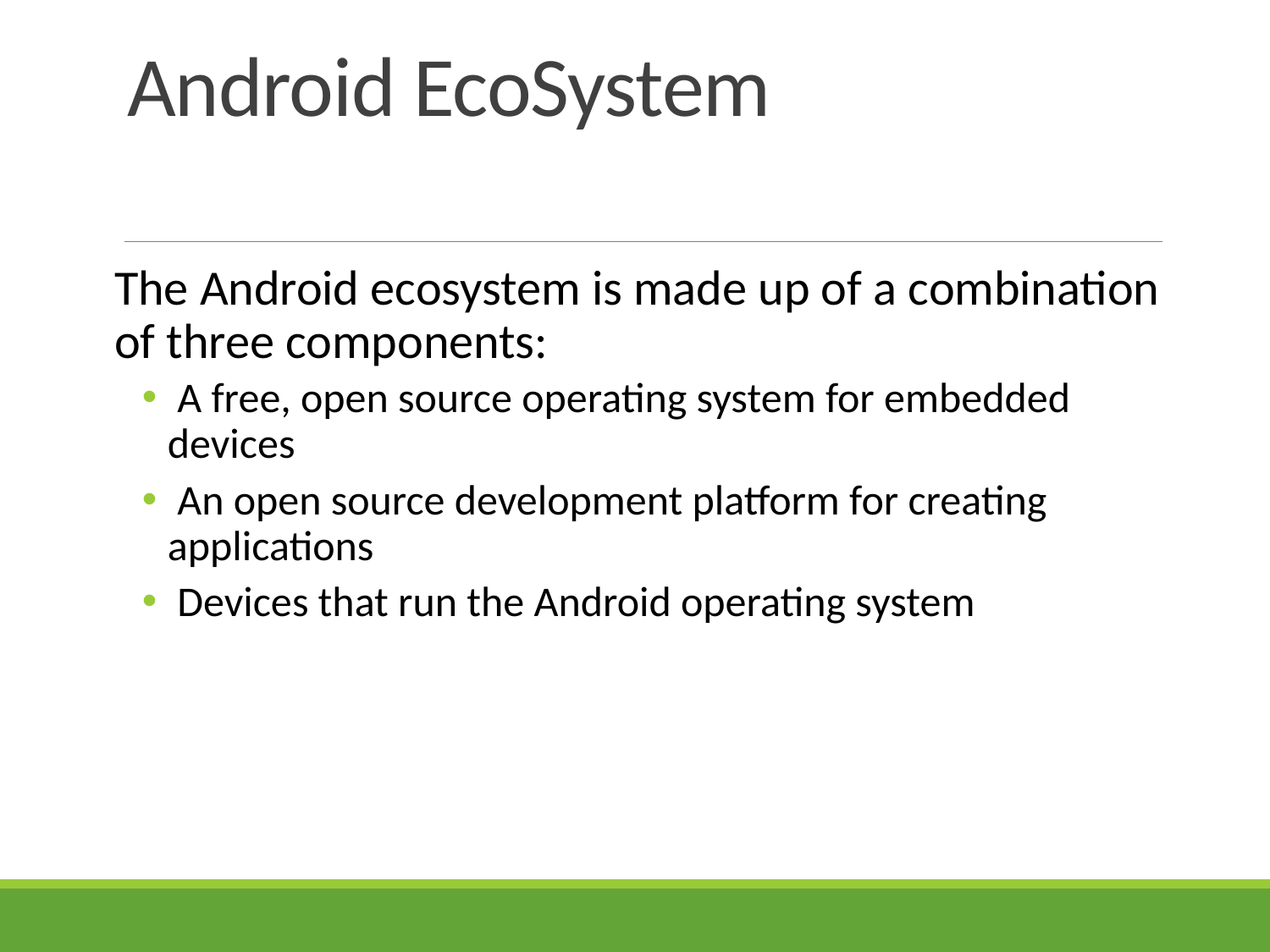

# Android EcoSystem
The Android ecosystem is made up of a combination of three components:
 A free, open source operating system for embedded devices
 An open source development platform for creating applications
 Devices that run the Android operating system